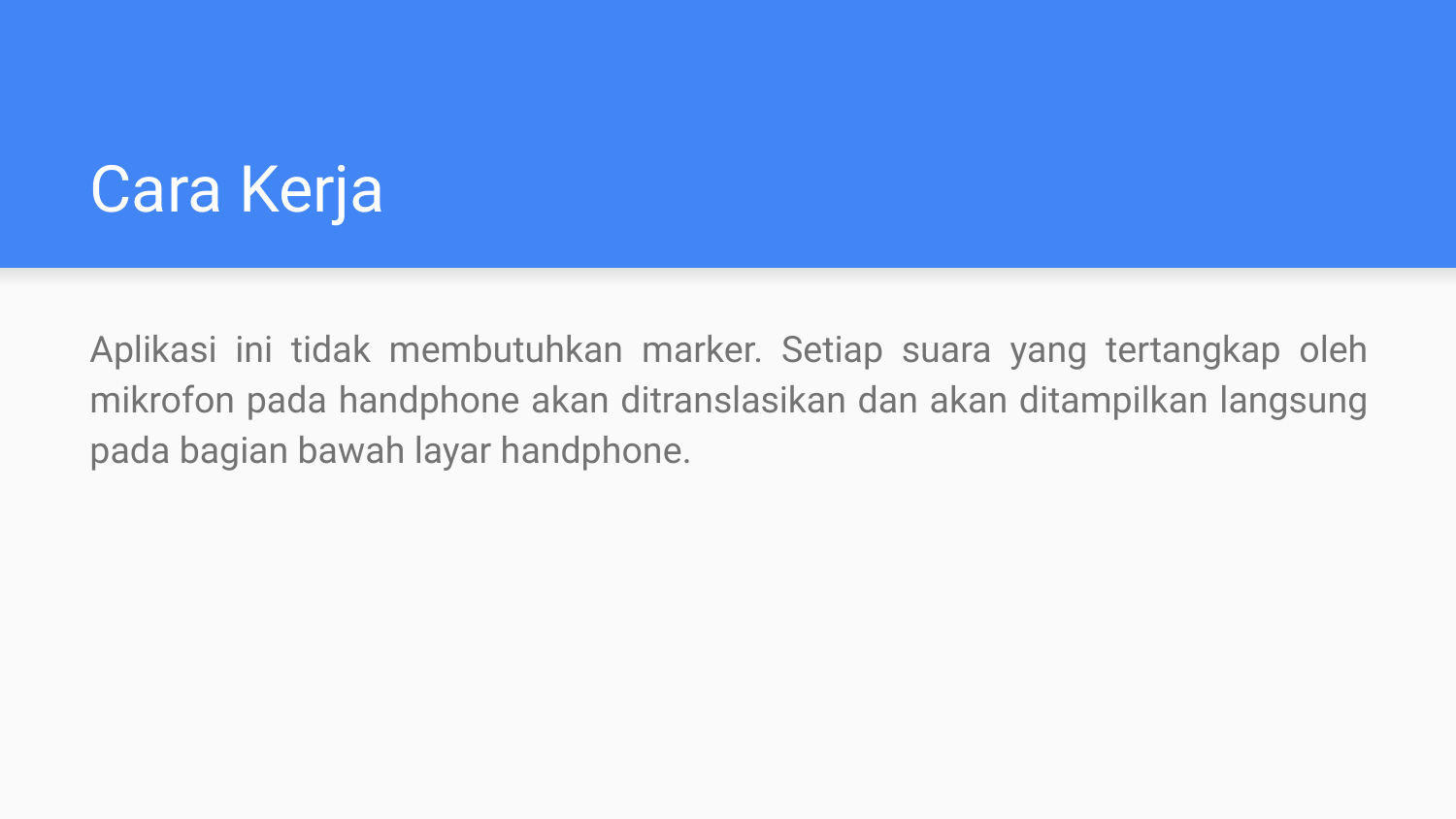

# Cara Kerja
Aplikasi ini tidak membutuhkan marker. Setiap suara yang tertangkap oleh mikrofon pada handphone akan ditranslasikan dan akan ditampilkan langsung pada bagian bawah layar handphone.